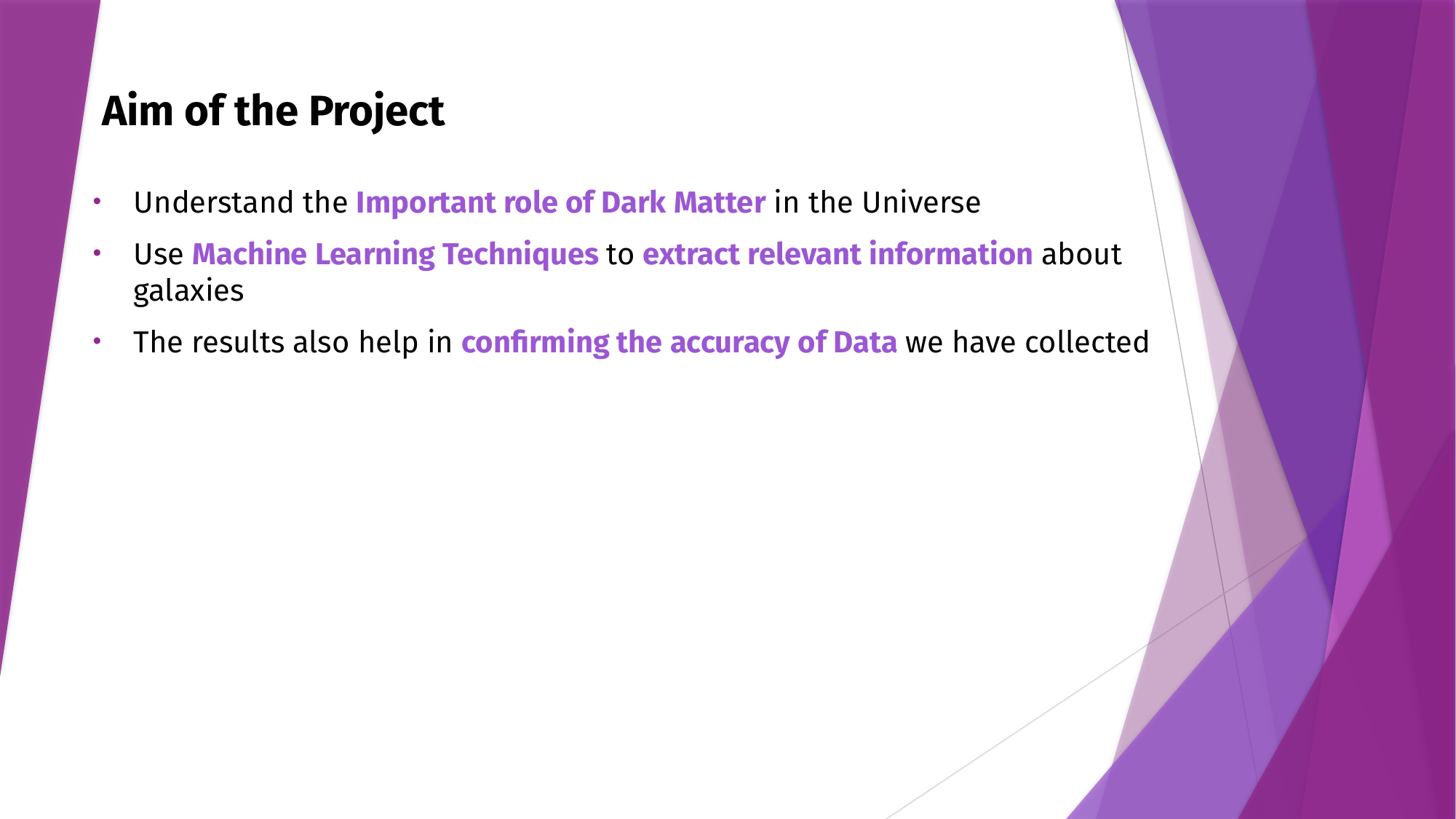

# Aim of the Project
Understand the Important role of Dark Matter in the Universe
Use Machine Learning Techniques to extract relevant information about galaxies
The results also help in confirming the accuracy of Data we have collected